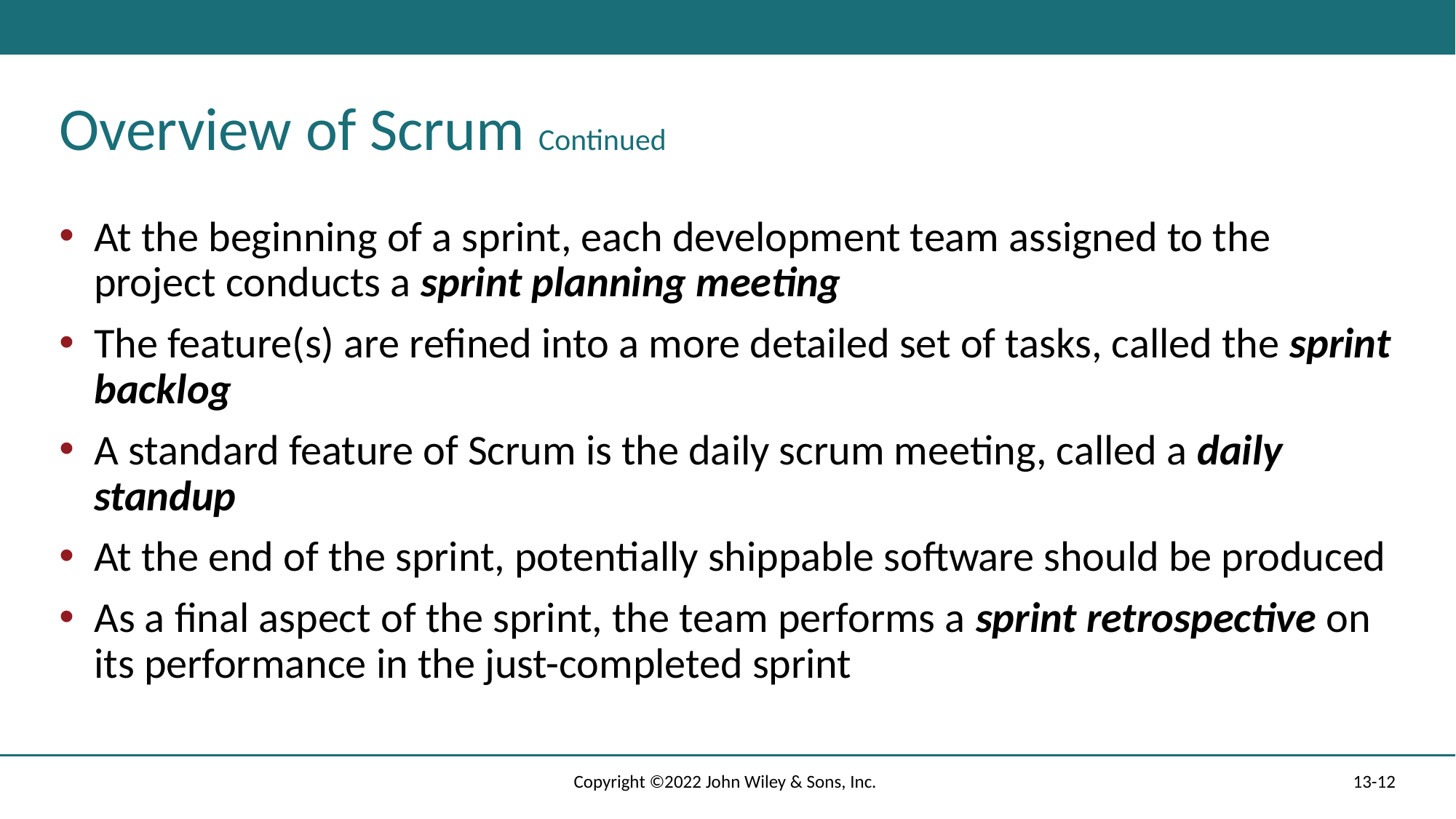

# Overview of Scrum Continued
At the beginning of a sprint, each development team assigned to the project conducts a sprint planning meeting
The feature(s) are refined into a more detailed set of tasks, called the sprint backlog
A standard feature of Scrum is the daily scrum meeting, called a daily standup
At the end of the sprint, potentially shippable software should be produced
As a final aspect of the sprint, the team performs a sprint retrospective on its performance in the just-completed sprint
Copyright ©2022 John Wiley & Sons, Inc.
13-12